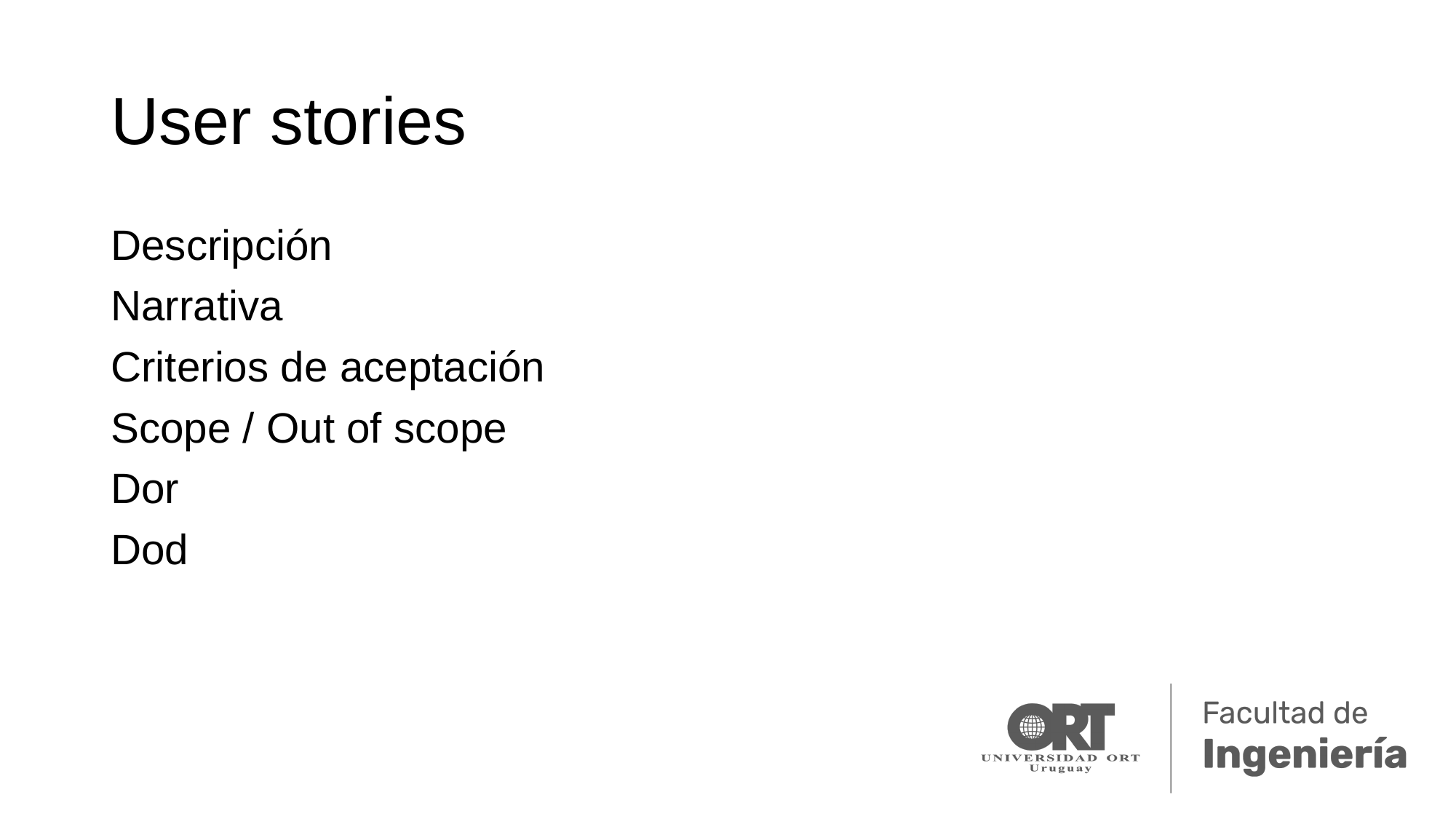

# User stories
Descripción
Narrativa
Criterios de aceptación
Scope / Out of scope
Dor
Dod